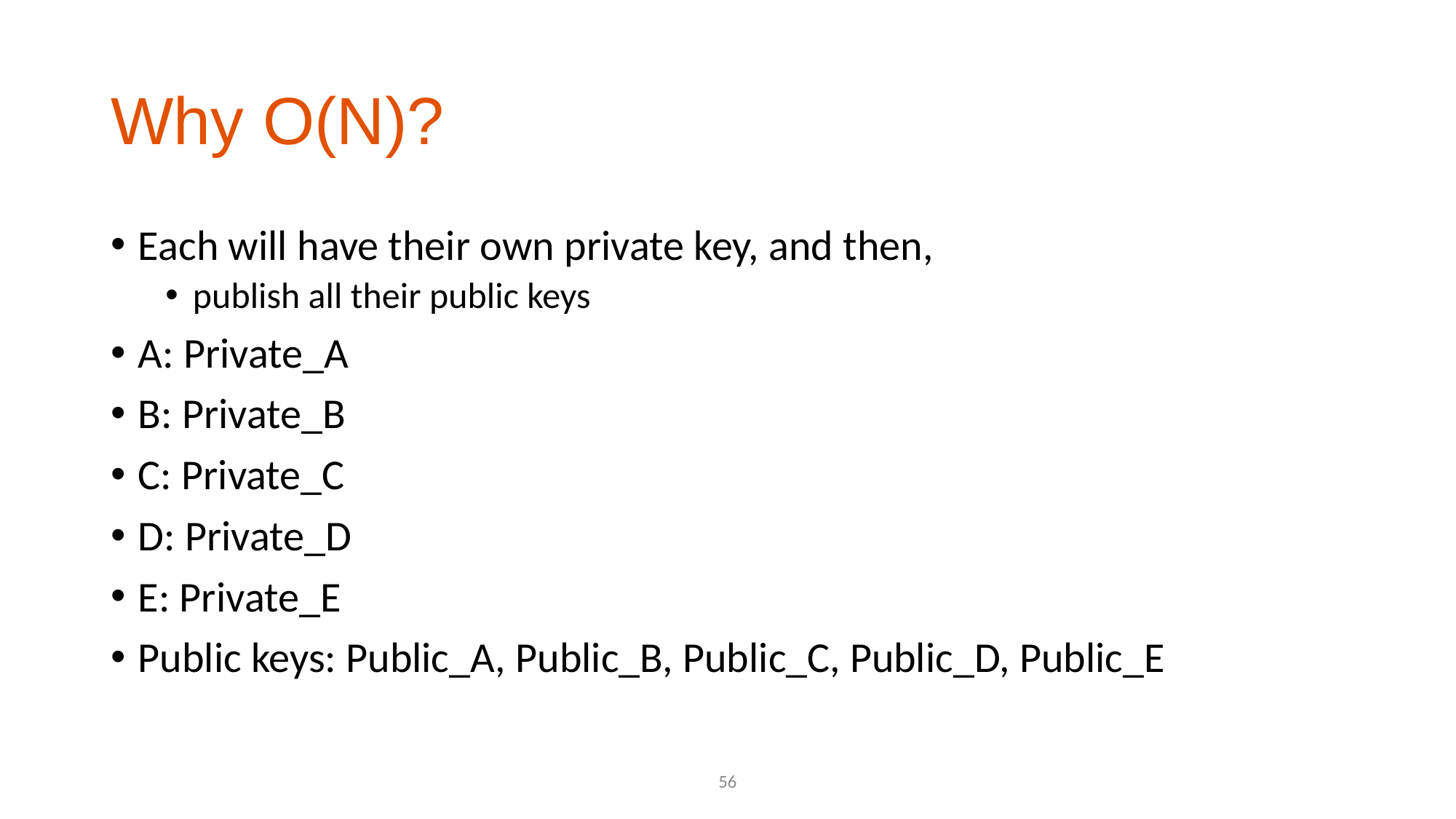

# Why O(N)?
Each will have their own private key, and then,
publish all their public keys
A: Private_A
B: Private_B
C: Private_C
D: Private_D
E: Private_E
Public keys: Public_A, Public_B, Public_C, Public_D, Public_E
56